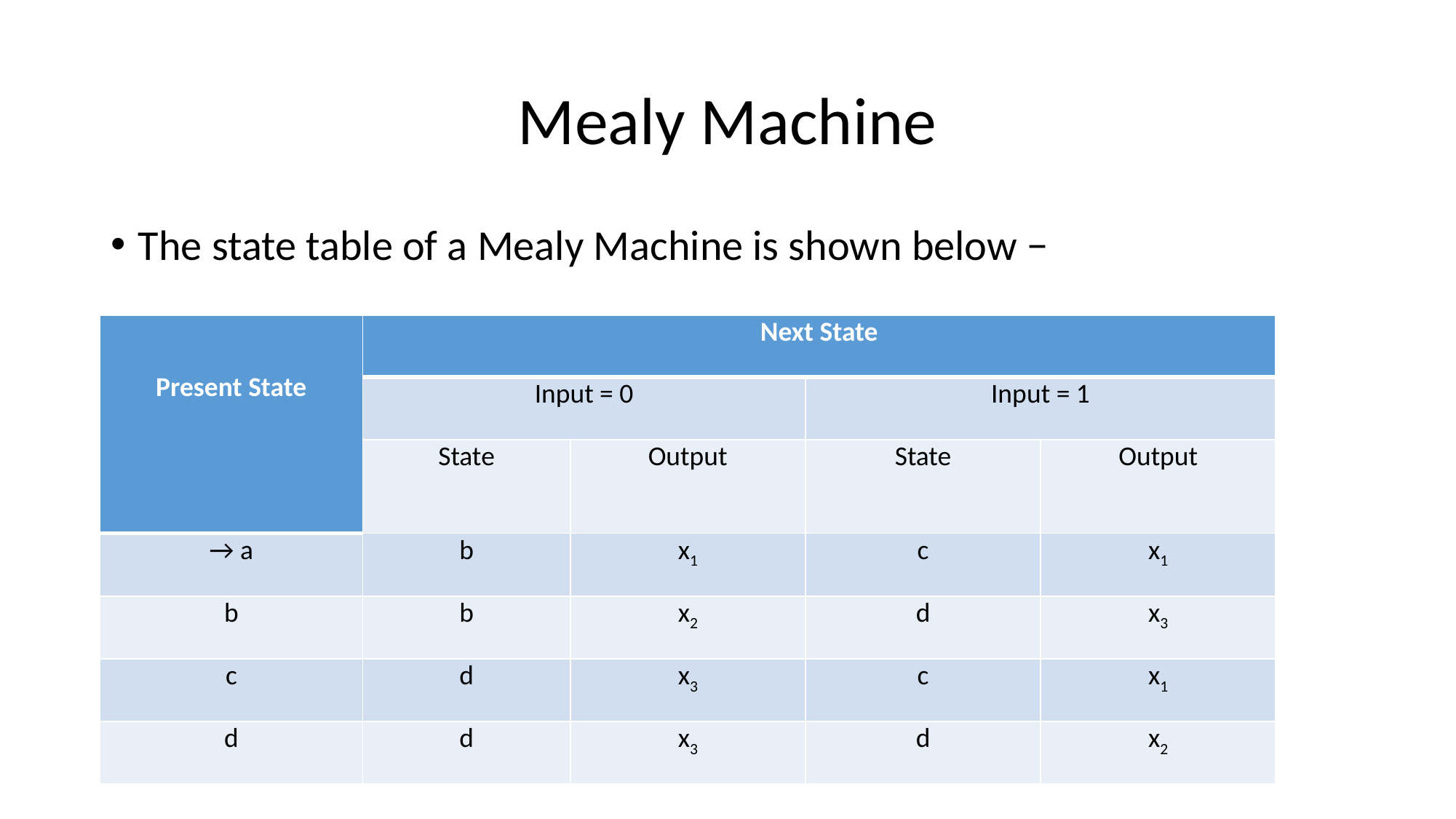

# Mealy Machine
The state table of a Mealy Machine is shown below −

| Present State | Next State |  |  |  |
| --- | --- | --- | --- | --- |
|  | Input = 0 |  | Input = 1 |  |
|  | State | Output | State | Output |
| → a | b | x1 | c | x1 |
| b | b | x2 | d | x3 |
| c | d | x3 | c | x1 |
| d | d | x3 | d | x2 |